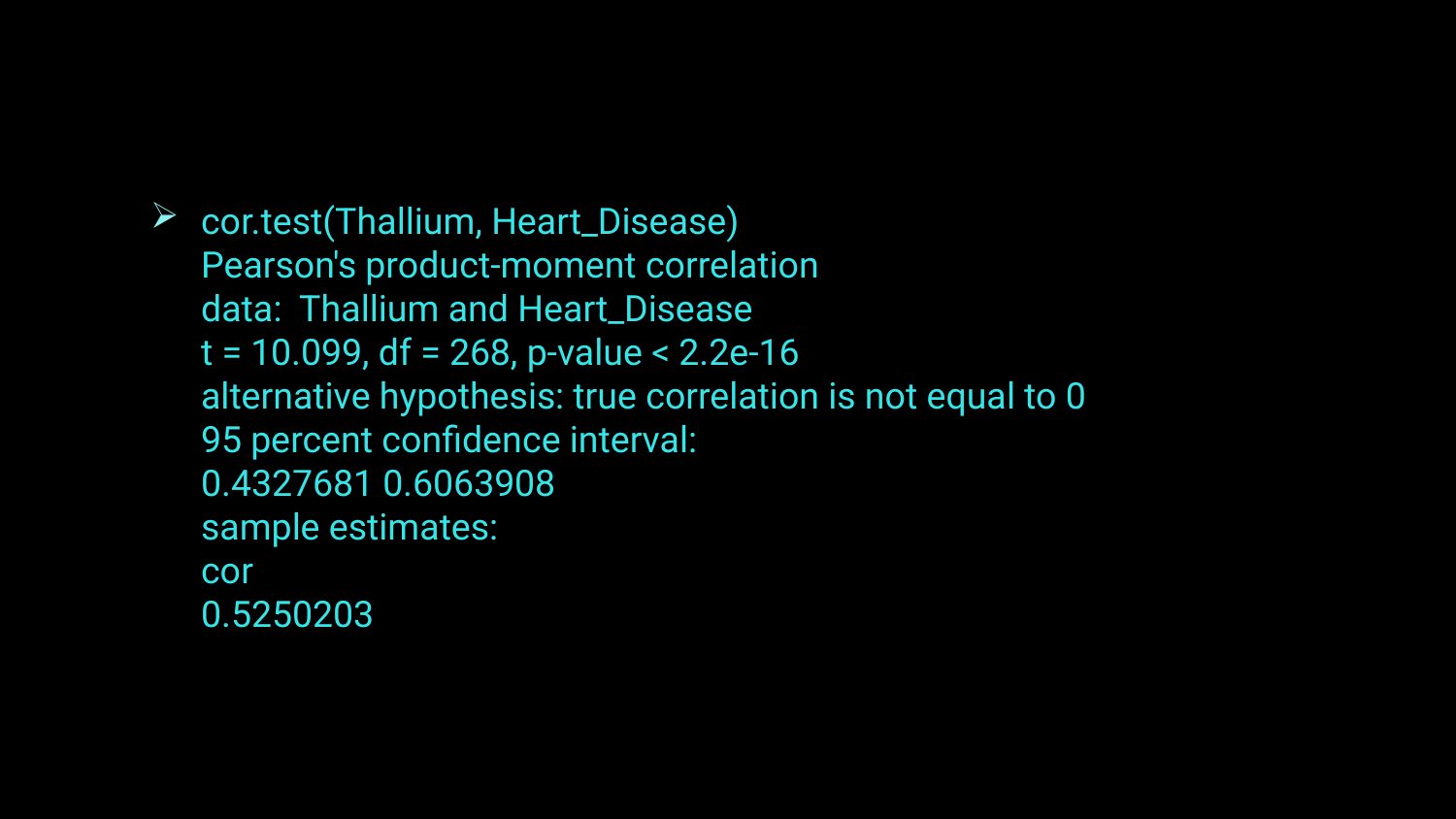

cor.test(Thallium, Heart_Disease)
Pearson's product-moment correlation
data:  Thallium and Heart_Disease
t = 10.099, df = 268, p-value < 2.2e-16
alternative hypothesis: true correlation is not equal to 0
95 percent confidence interval:
0.4327681 0.6063908
sample estimates:
cor
0.5250203